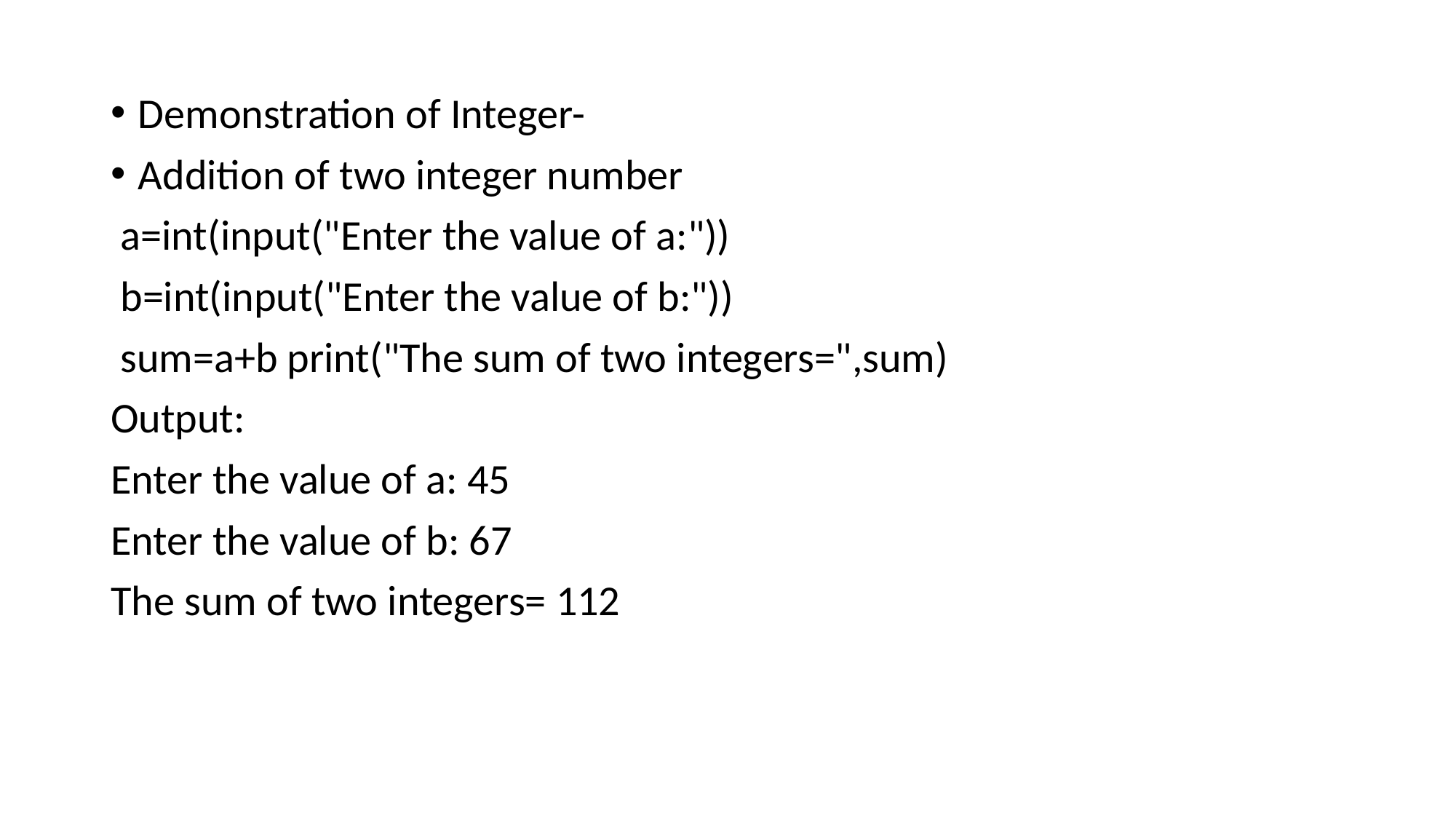

Demonstration of Integer-
Addition of two integer number
 a=int(input("Enter the value of a:"))
 b=int(input("Enter the value of b:"))
 sum=a+b print("The sum of two integers=",sum)
Output:
Enter the value of a: 45
Enter the value of b: 67
The sum of two integers= 112